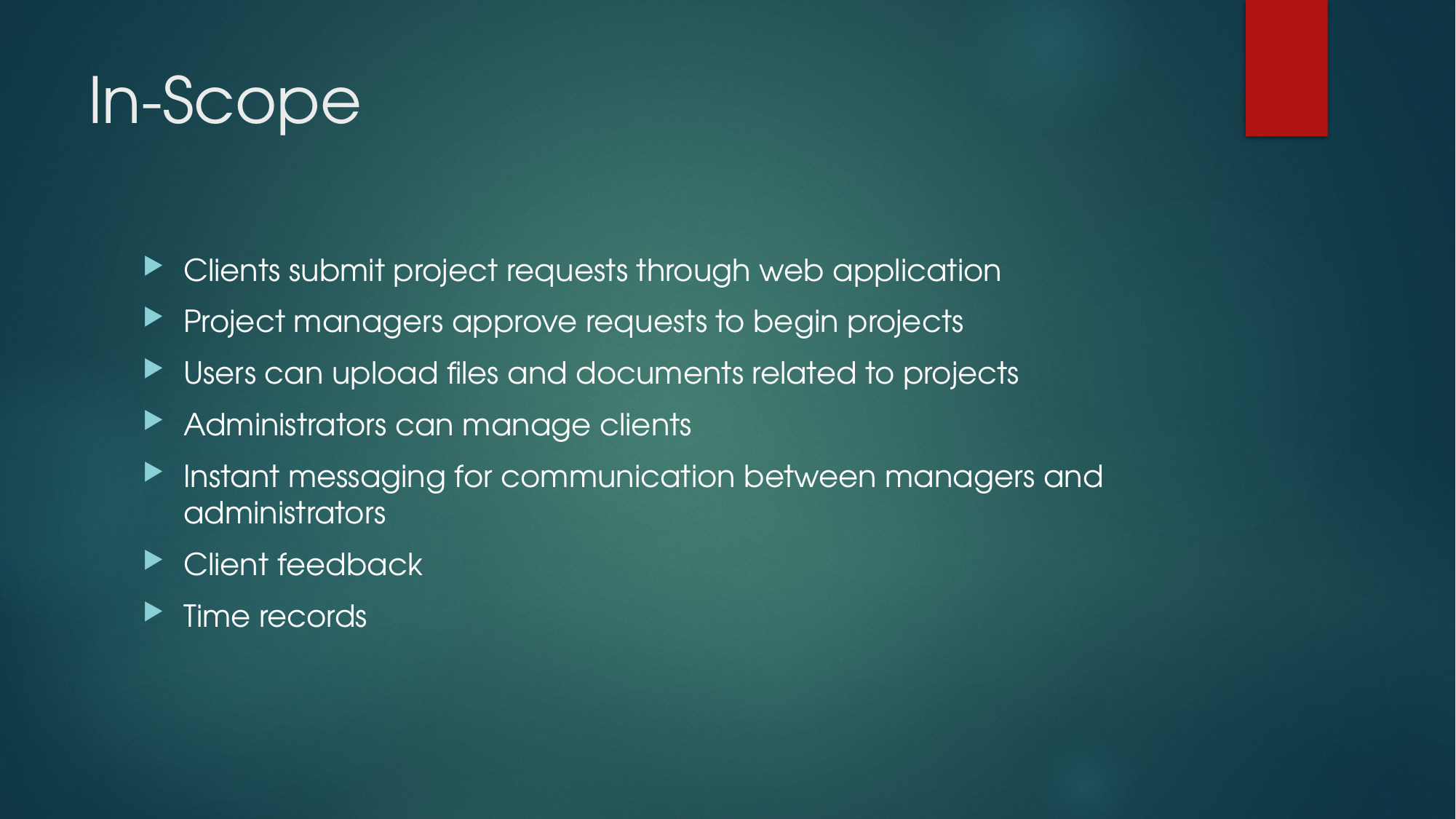

# In-Scope
Clients submit project requests through web application
Project managers approve requests to begin projects
Users can upload files and documents related to projects
Administrators can manage clients
Instant messaging for communication between managers and administrators
Client feedback
Time records